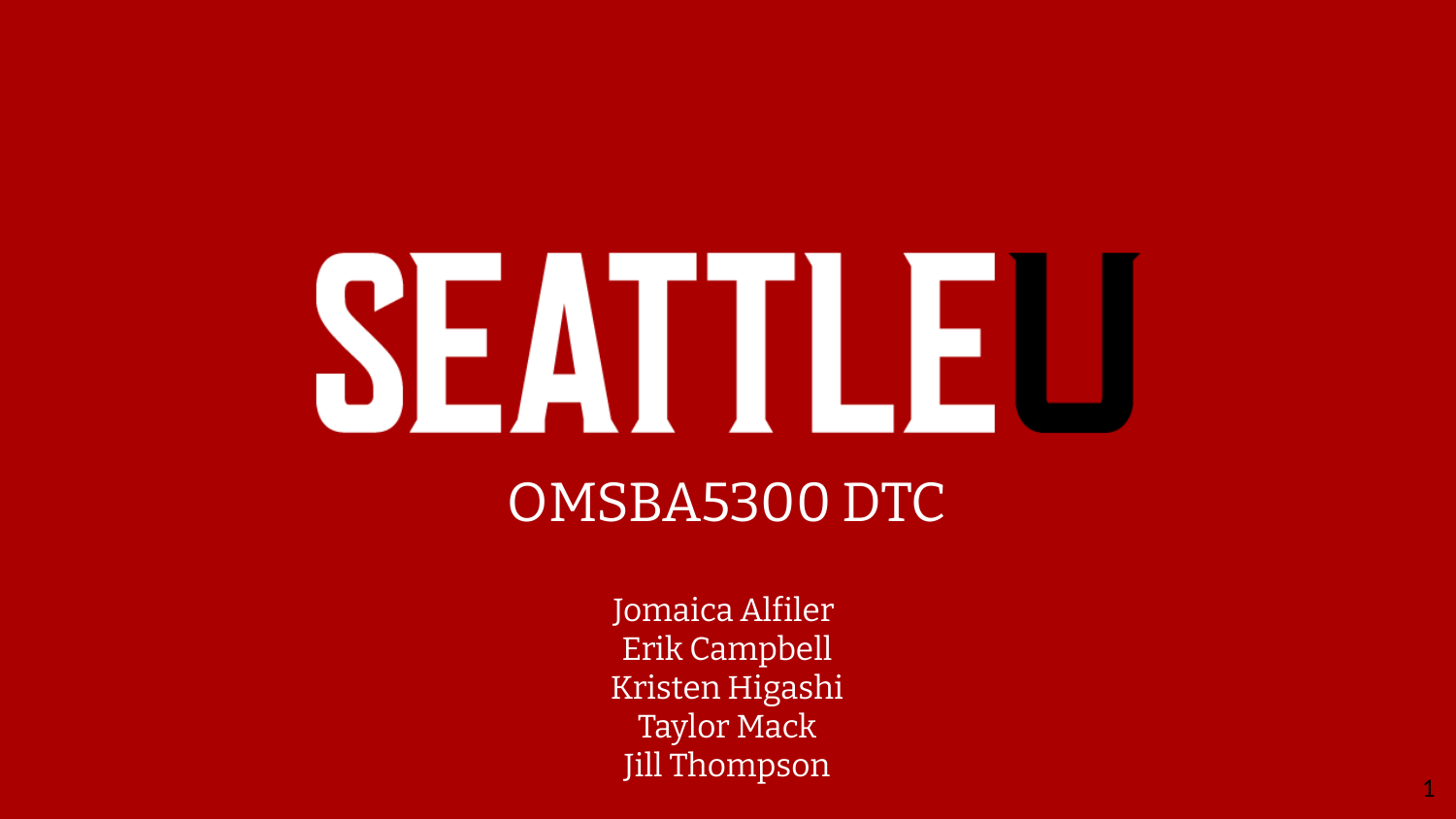

# OMSBA5300 DTC
Jomaica Alfiler
Erik Campbell
Kristen Higashi
Taylor Mack
Jill Thompson

1